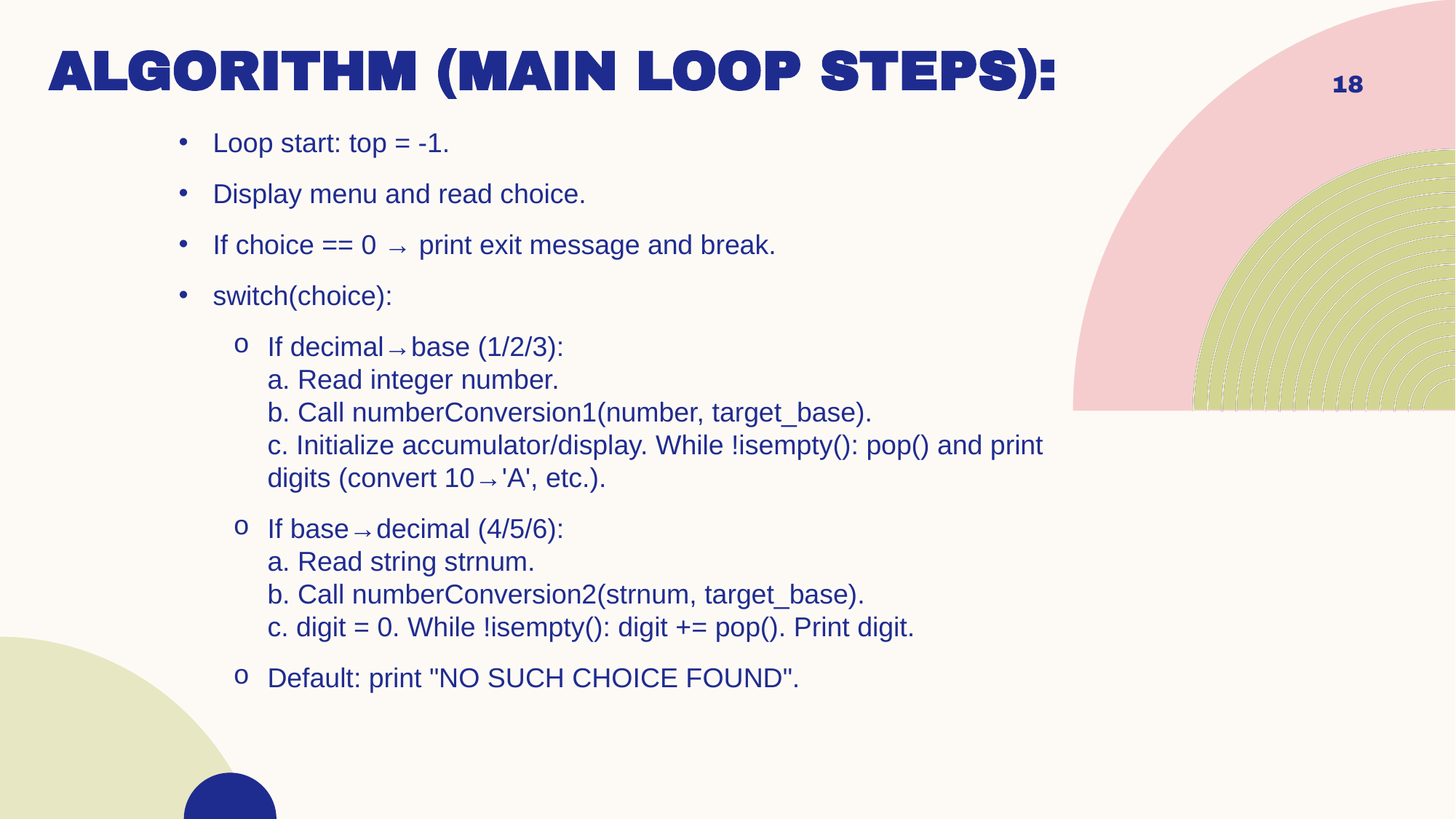

# Algorithm (main loop steps):
18
Loop start: top = -1.
Display menu and read choice.
If choice == 0 → print exit message and break.
switch(choice):
If decimal→base (1/2/3):
a. Read integer number.
b. Call numberConversion1(number, target_base).
c. Initialize accumulator/display. While !isempty(): pop() and print digits (convert 10→'A', etc.).
If base→decimal (4/5/6):
a. Read string strnum.
b. Call numberConversion2(strnum, target_base).
c. digit = 0. While !isempty(): digit += pop(). Print digit.
Default: print "NO SUCH CHOICE FOUND".